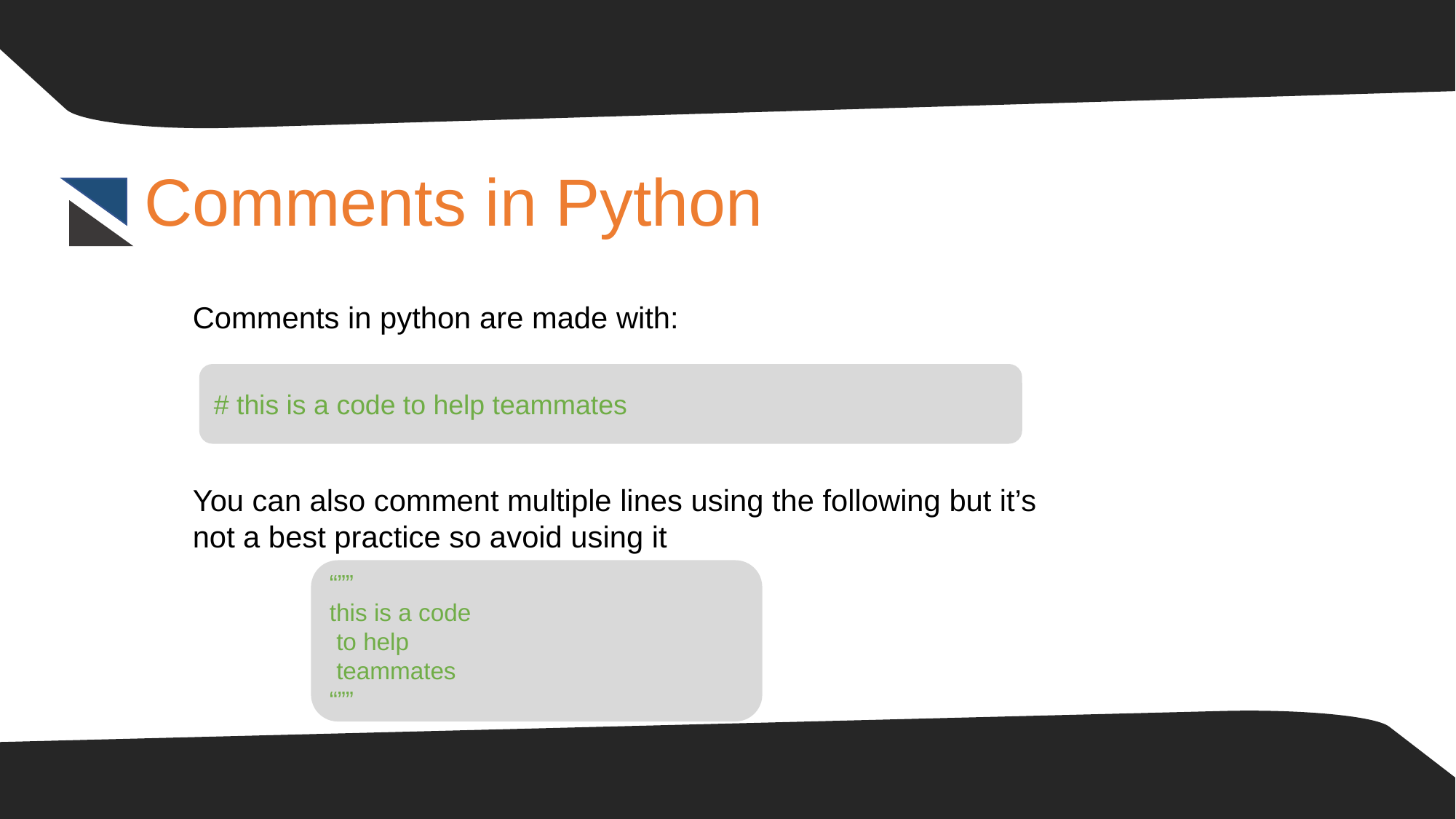

Comments in Python

Comments in python are made with:
# this is a code to help teammates
You can also comment multiple lines using the following but it’s not a best practice so avoid using it
“””
this is a code
 to help
 teammates
“””